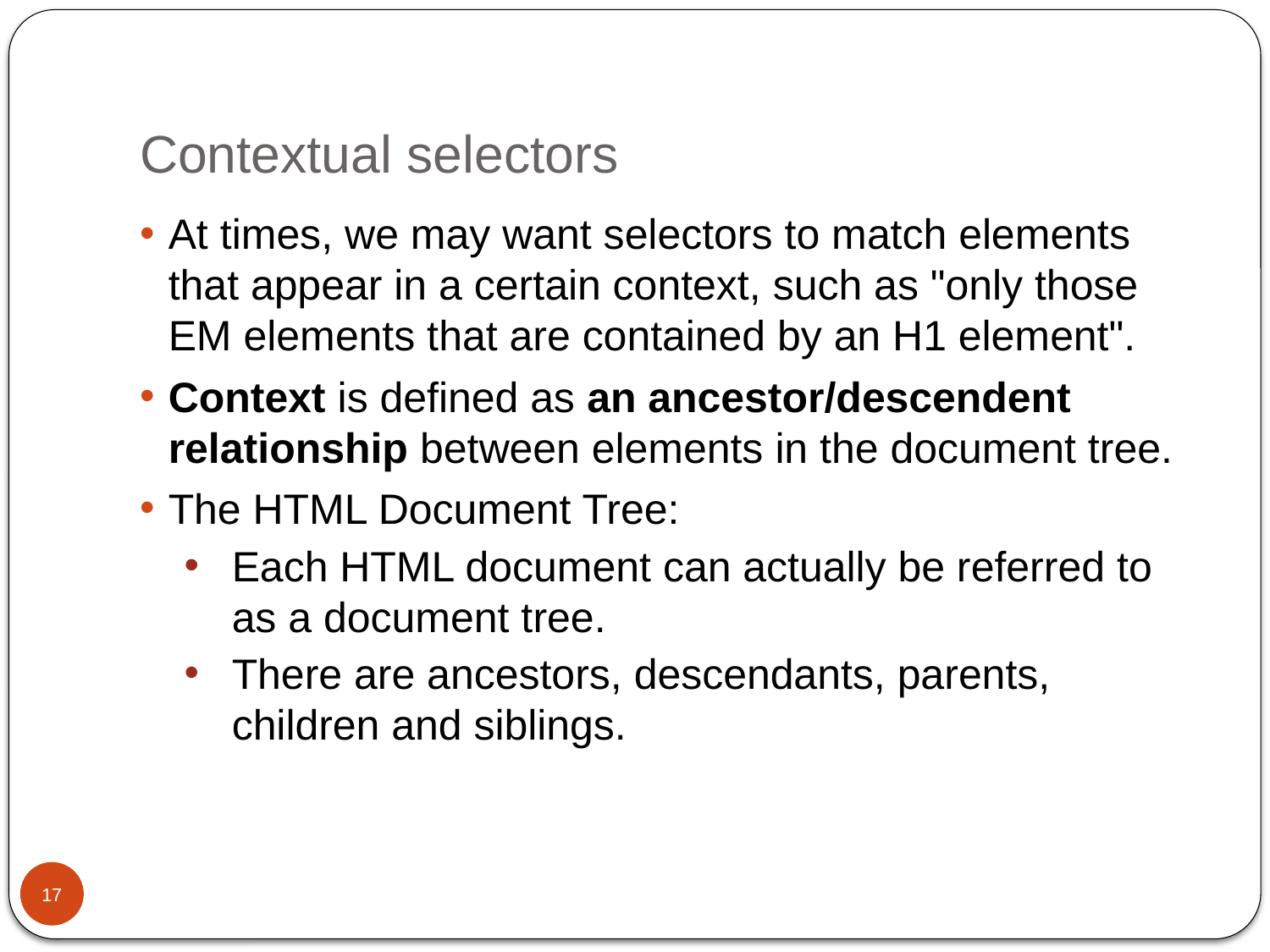

# Contextual selectors
At times, we may want selectors to match elements that appear in a certain context, such as "only those EM elements that are contained by an H1 element".
Context is defined as an ancestor/descendent relationship between elements in the document tree.
The HTML Document Tree:
Each HTML document can actually be referred to as a document tree.
There are ancestors, descendants, parents, children and siblings.

17